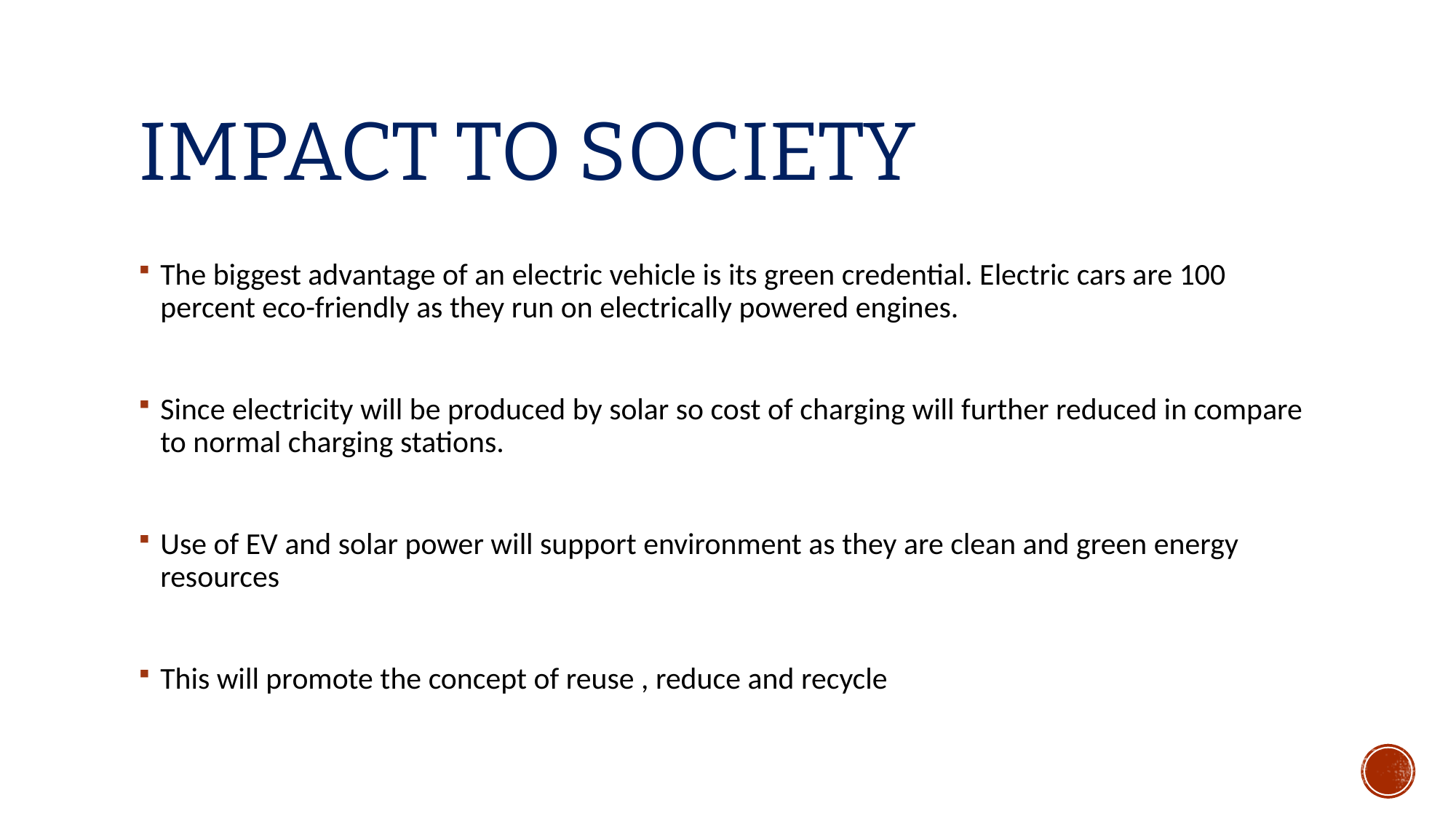

# IMPACT TO SOCIETY
The biggest advantage of an electric vehicle is its green credential. Electric cars are 100 percent eco-friendly as they run on electrically powered engines.

Since electricity will be produced by solar so cost of charging will further reduced in compare to normal charging stations.

Use of EV and solar power will support environment as they are clean and green energy resources

This will promote the concept of reuse , reduce and recycle